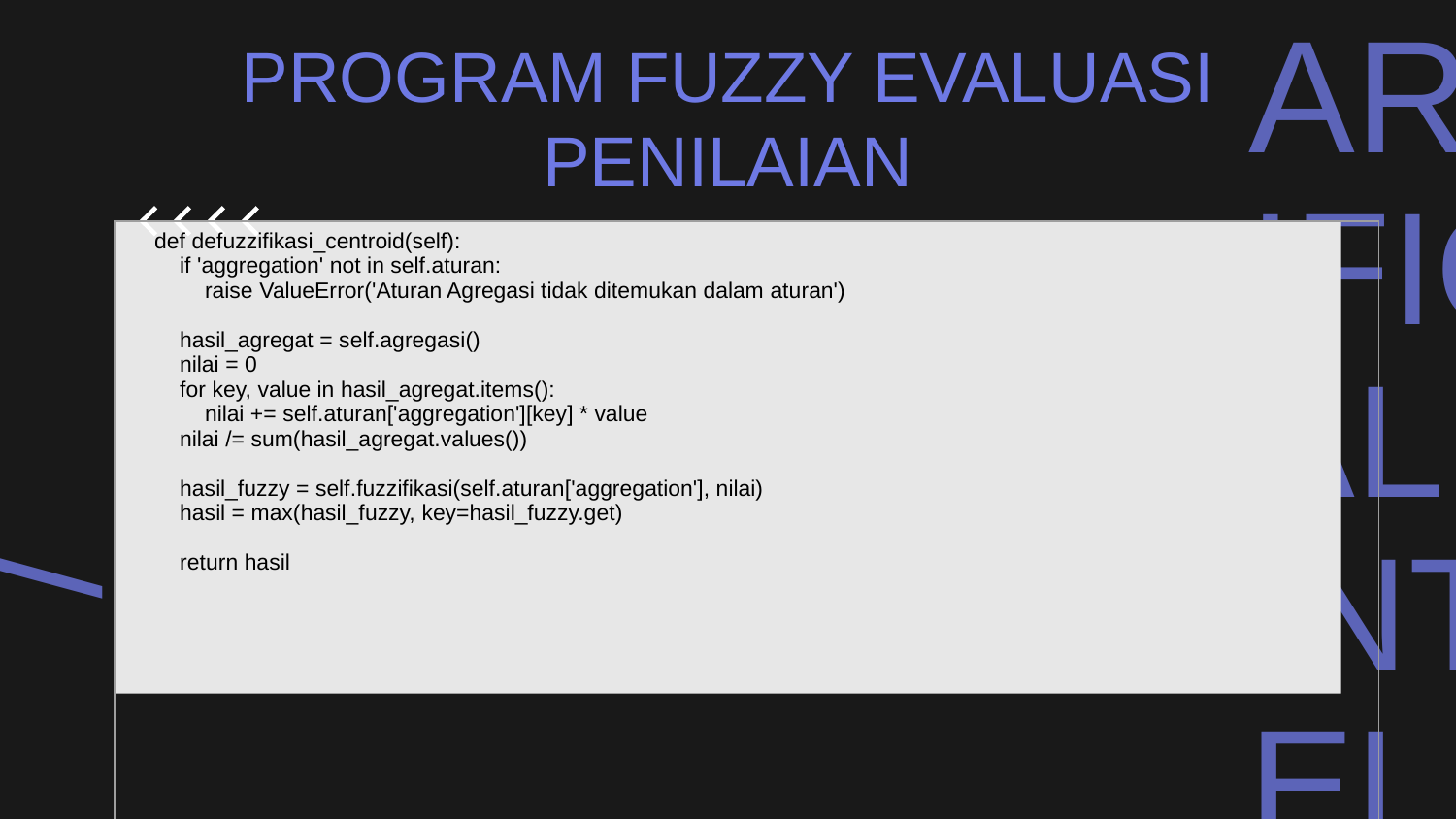

PROGRAM FUZZY EVALUASI PENILAIAN

| def defuzzifikasi\_centroid(self):         if 'aggregation' not in self.aturan:             raise ValueError('Aturan Agregasi tidak ditemukan dalam aturan')                 hasil\_agregat = self.agregasi()         nilai = 0         for key, value in hasil\_agregat.items():             nilai += self.aturan['aggregation'][key] \* value         nilai /= sum(hasil\_agregat.values())         hasil\_fuzzy = self.fuzzifikasi(self.aturan['aggregation'], nilai)         hasil = max(hasil\_fuzzy, key=hasil\_fuzzy.get)         return hasil |
| --- |